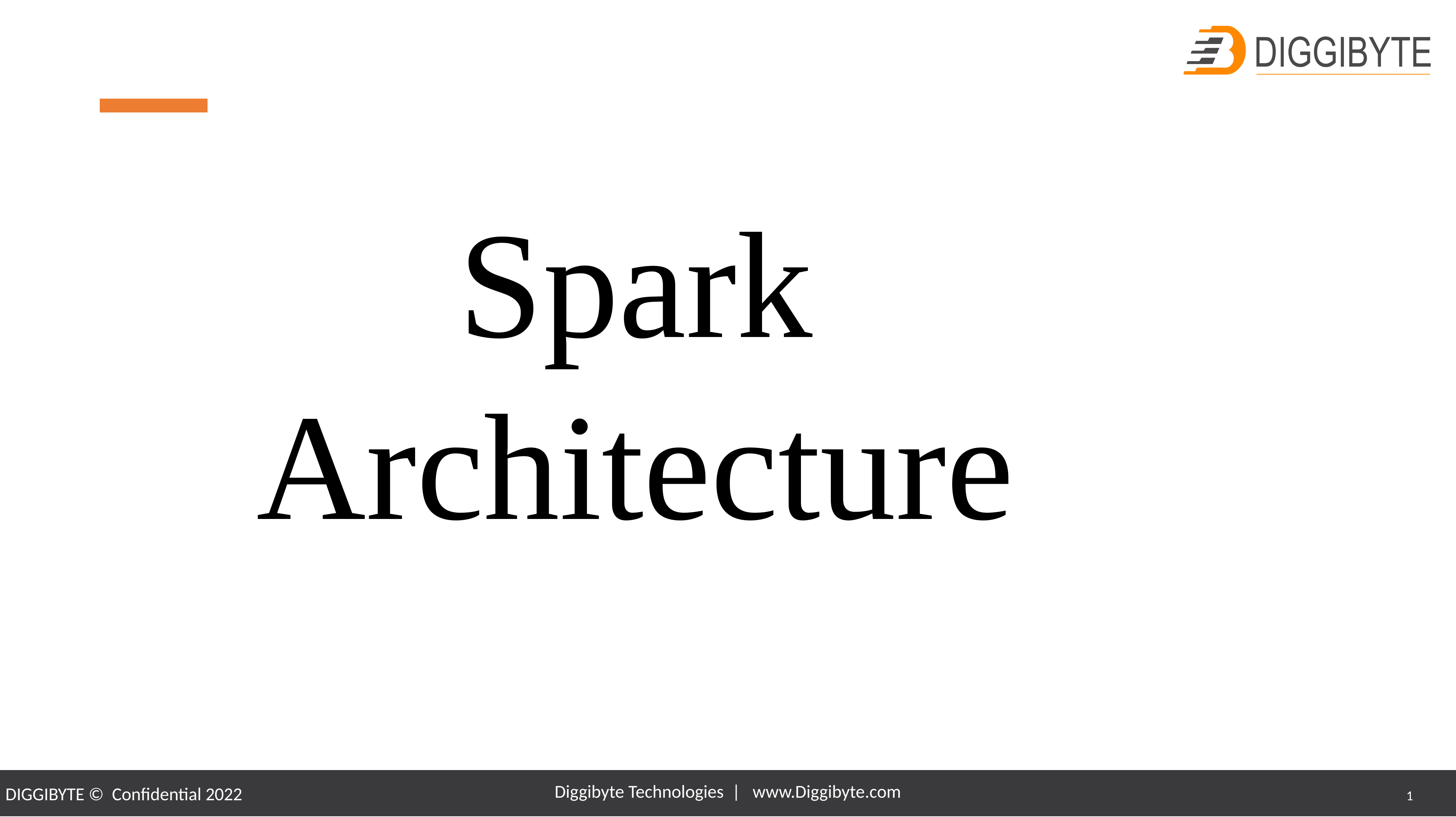

Spark
Architecture
Diggibyte Technologies  |   www.Diggibyte.com
1